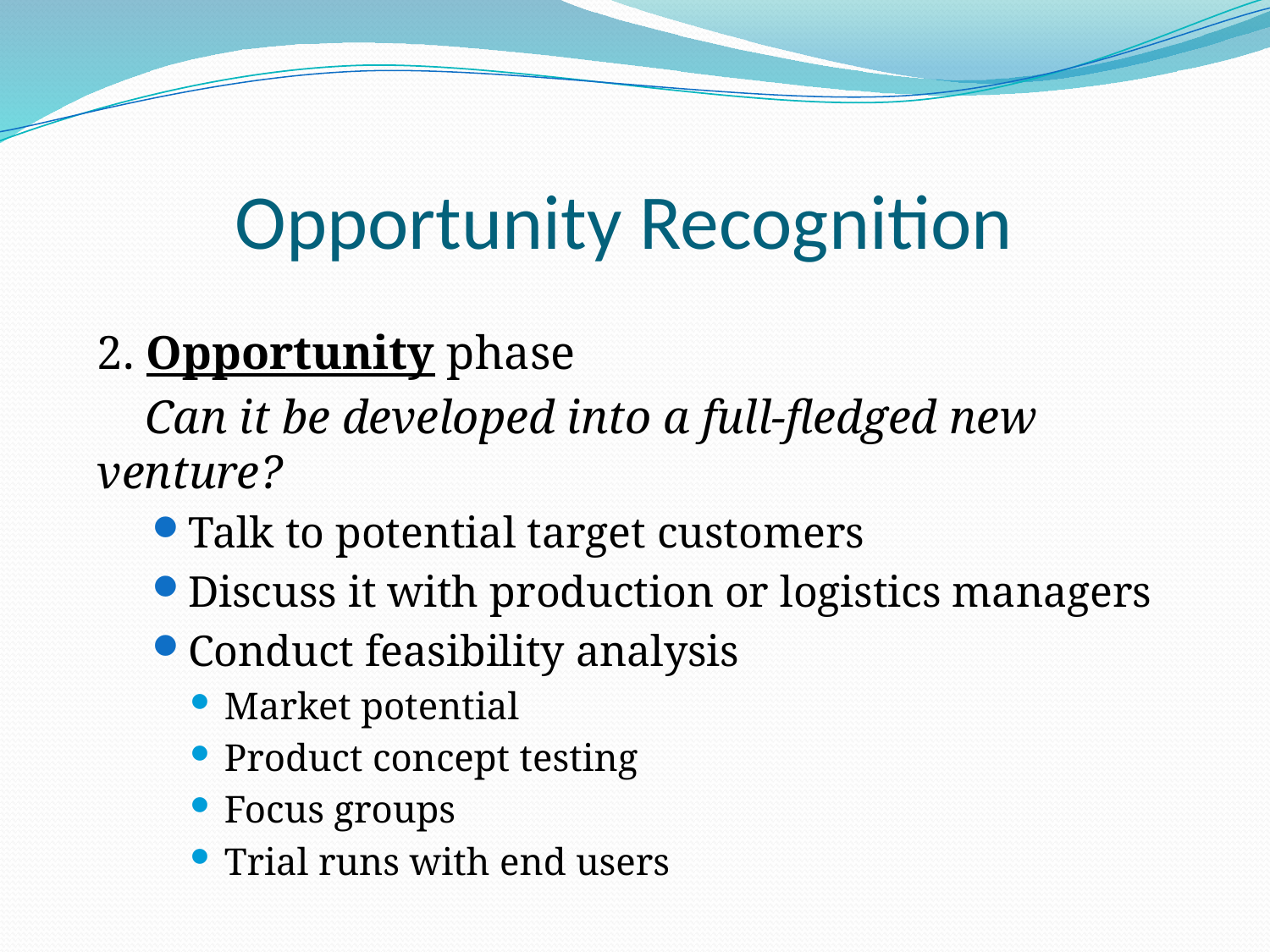

Opportunity Recognition
2. Opportunity phase
    Can it be developed into a full-fledged new venture?
Talk to potential target customers
Discuss it with production or logistics managers
Conduct feasibility analysis
Market potential
Product concept testing
Focus groups
Trial runs with end users